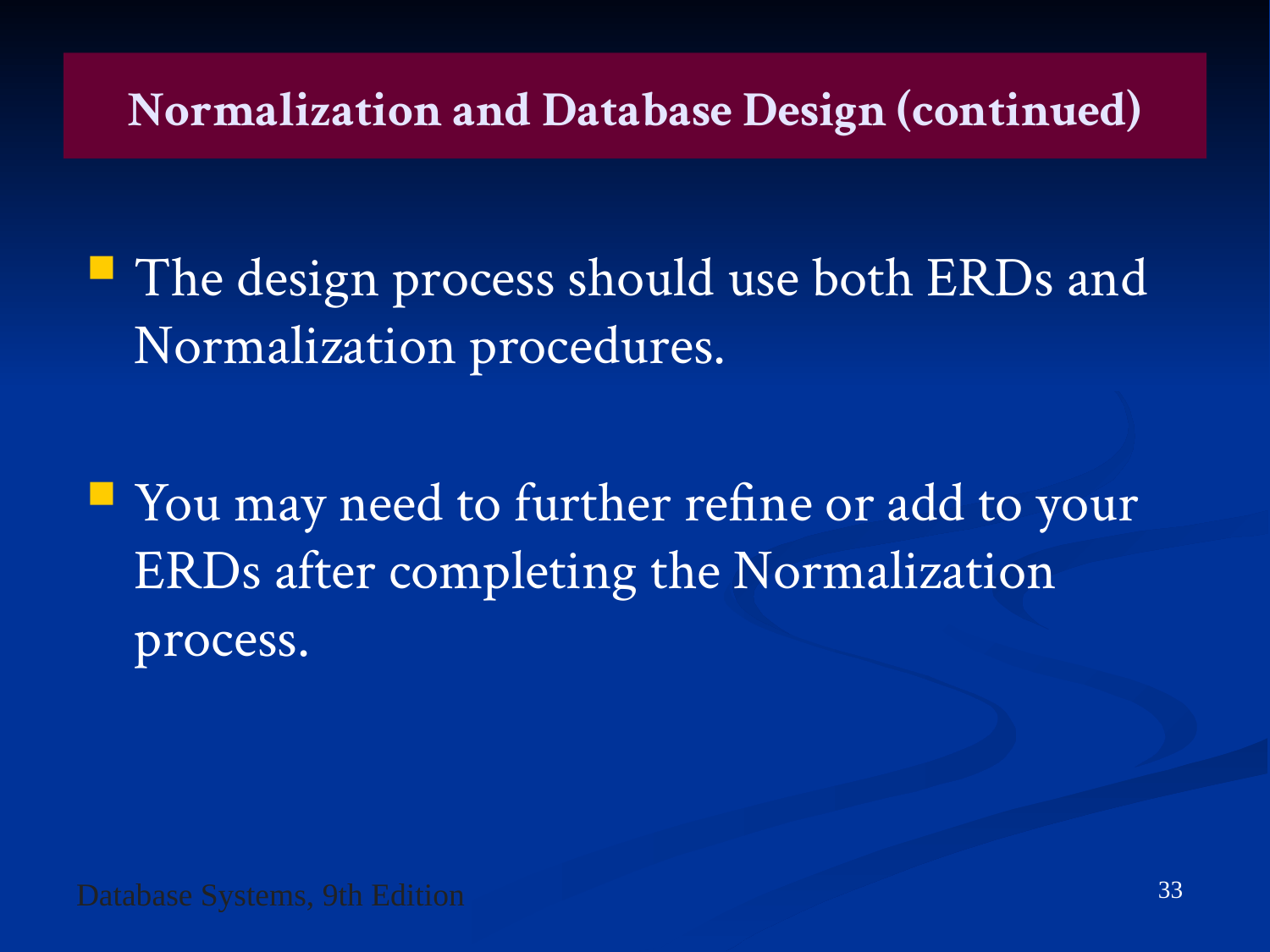

Normalization and Database Design (continued)
The design process should use both ERDs and Normalization procedures.

You may need to further refine or add to your ERDs after completing the Normalization process.
33
Database Systems, 9th Edition